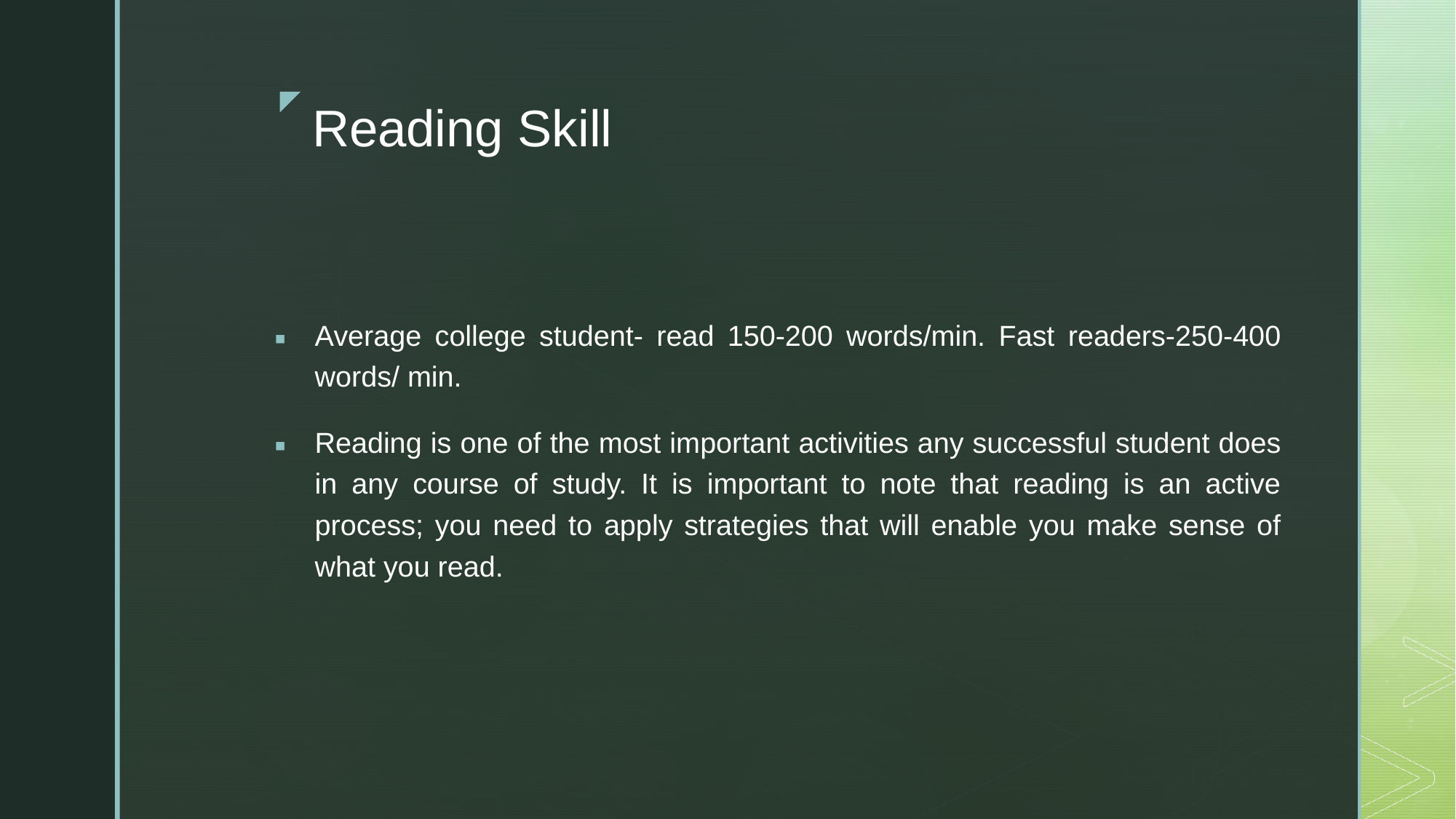

# Reading Skill
Average college student- read 150-200 words/min. Fast readers-250-400 words/ min.
Reading is one of the most important activities any successful student does in any course of study. It is important to note that reading is an active process; you need to apply strategies that will enable you make sense of what you read.